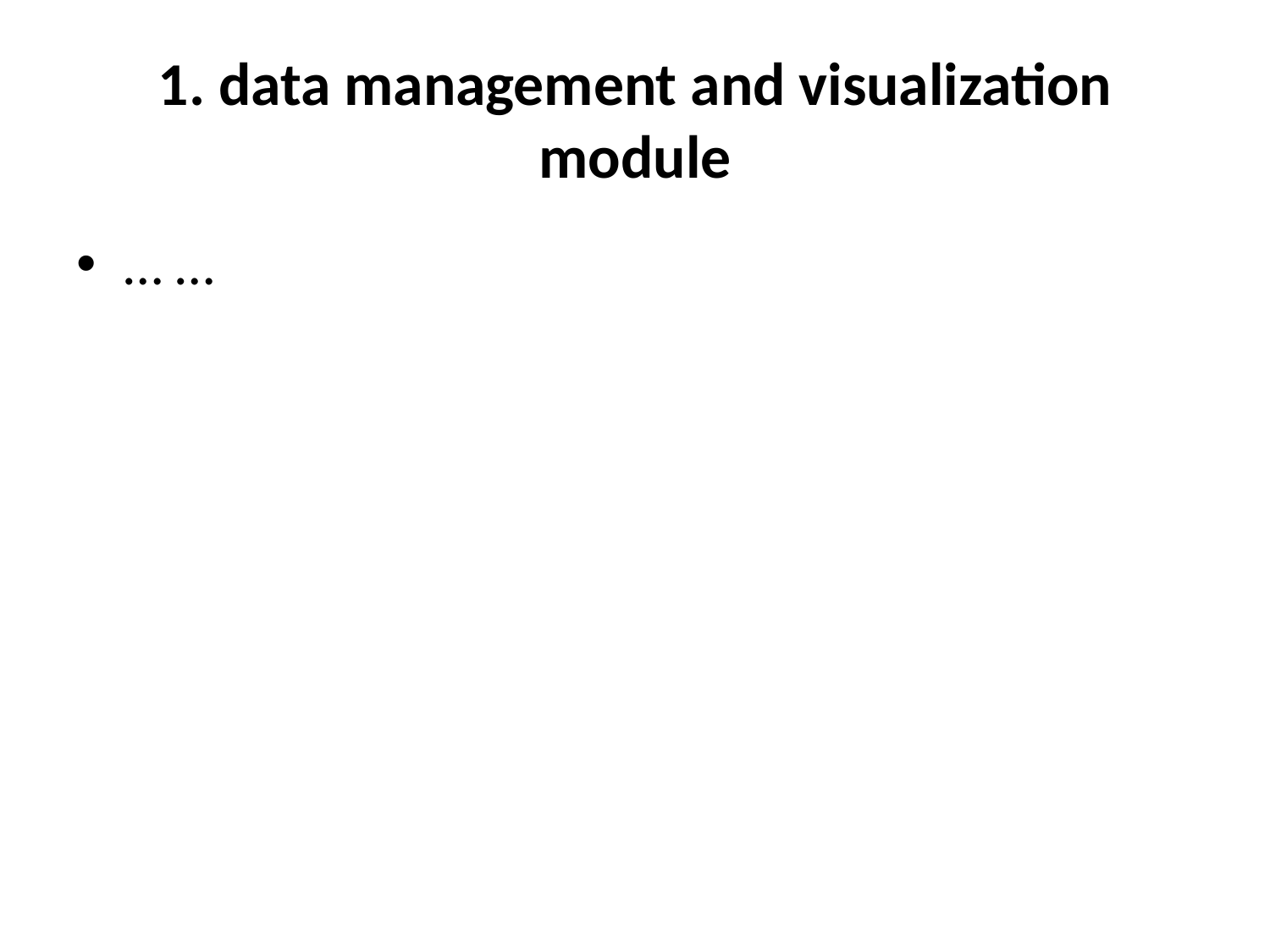

# 1. data management and visualization module
… …